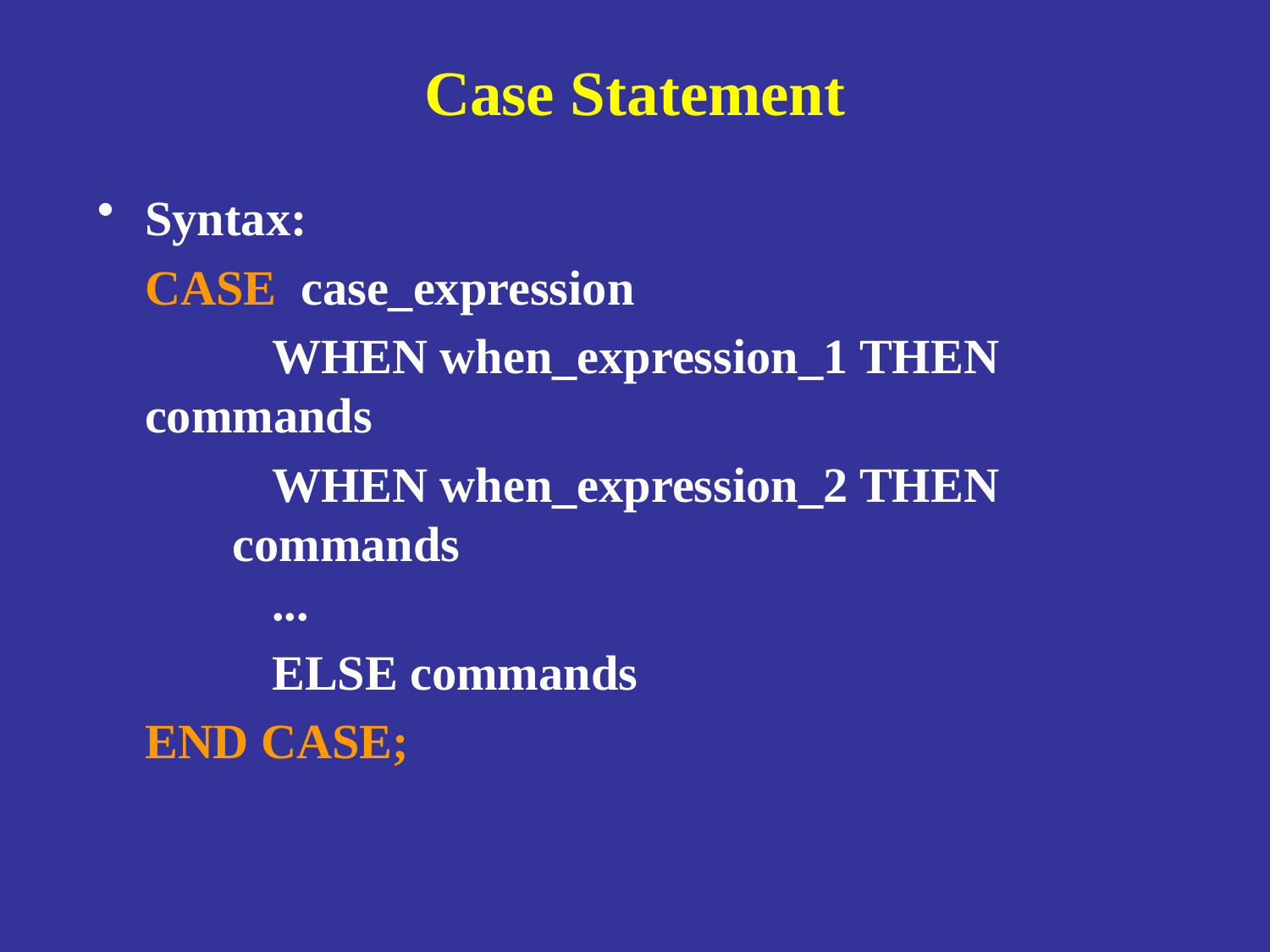

# Case Statement
Syntax:
	CASE  case_expression
  		WHEN when_expression_1 THEN 	commands
   		WHEN when_expression_2 THEN
           commands
	   	...
		ELSE commands
	END CASE;